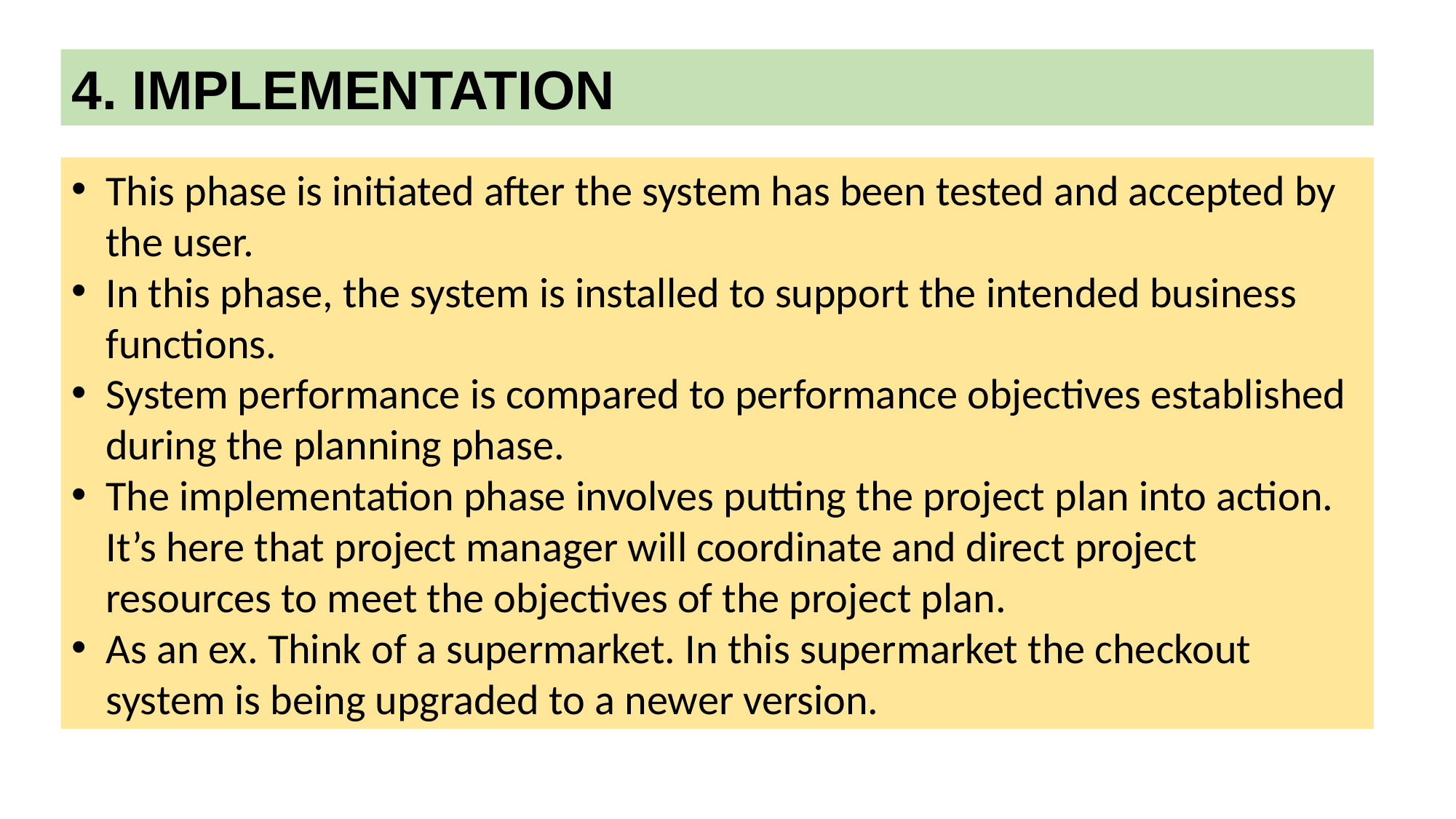

4. IMPLEMENTATION
This phase is initiated after the system has been tested and accepted by the user.
In this phase, the system is installed to support the intended business functions.
System performance is compared to performance objectives established during the planning phase.
The implementation phase involves putting the project plan into action. It’s here that project manager will coordinate and direct project resources to meet the objectives of the project plan.
As an ex. Think of a supermarket. In this supermarket the checkout system is being upgraded to a newer version.